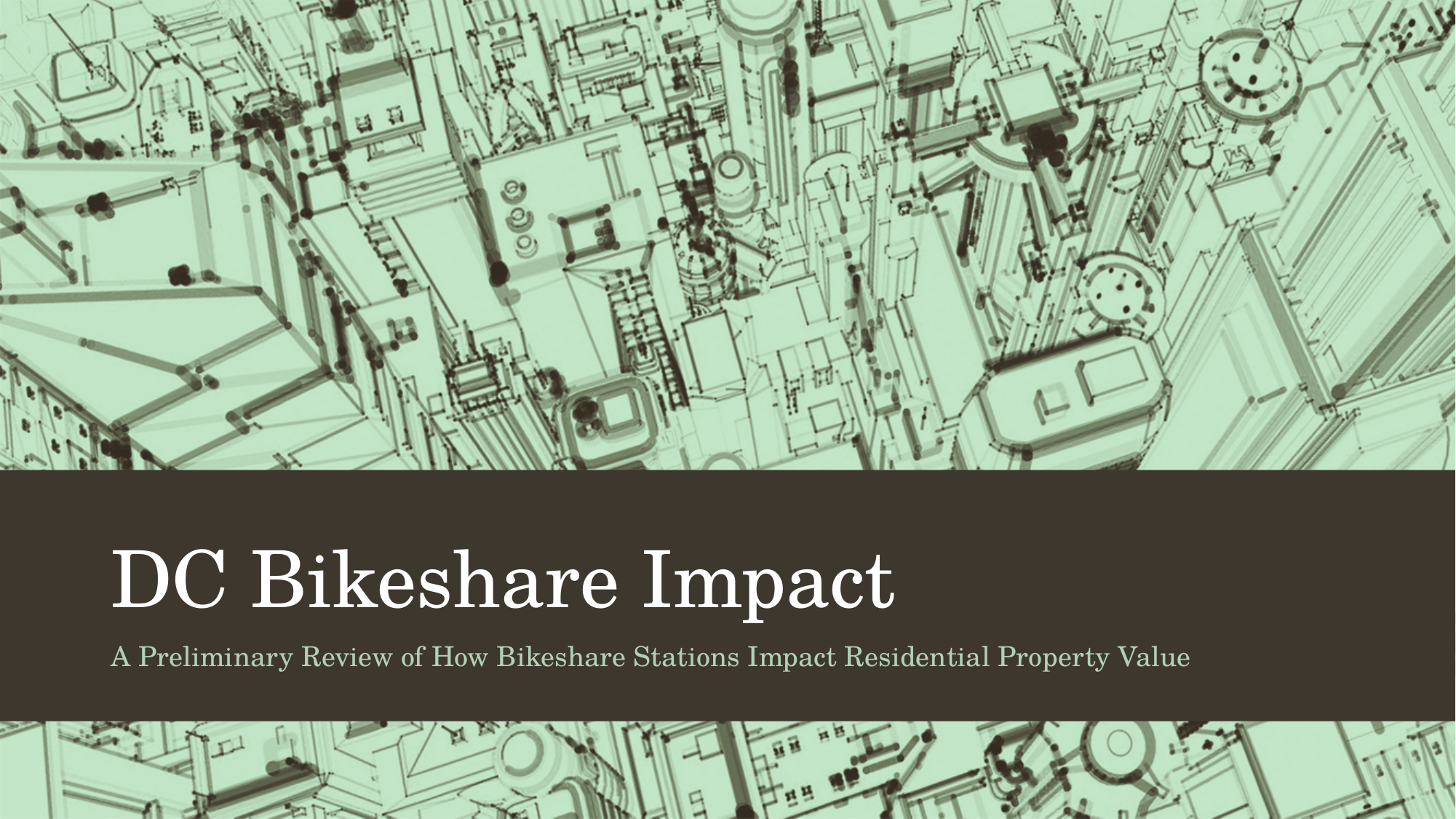

# DC Bikeshare Impact
A Preliminary Review of How Bikeshare Stations Impact Residential Property Value